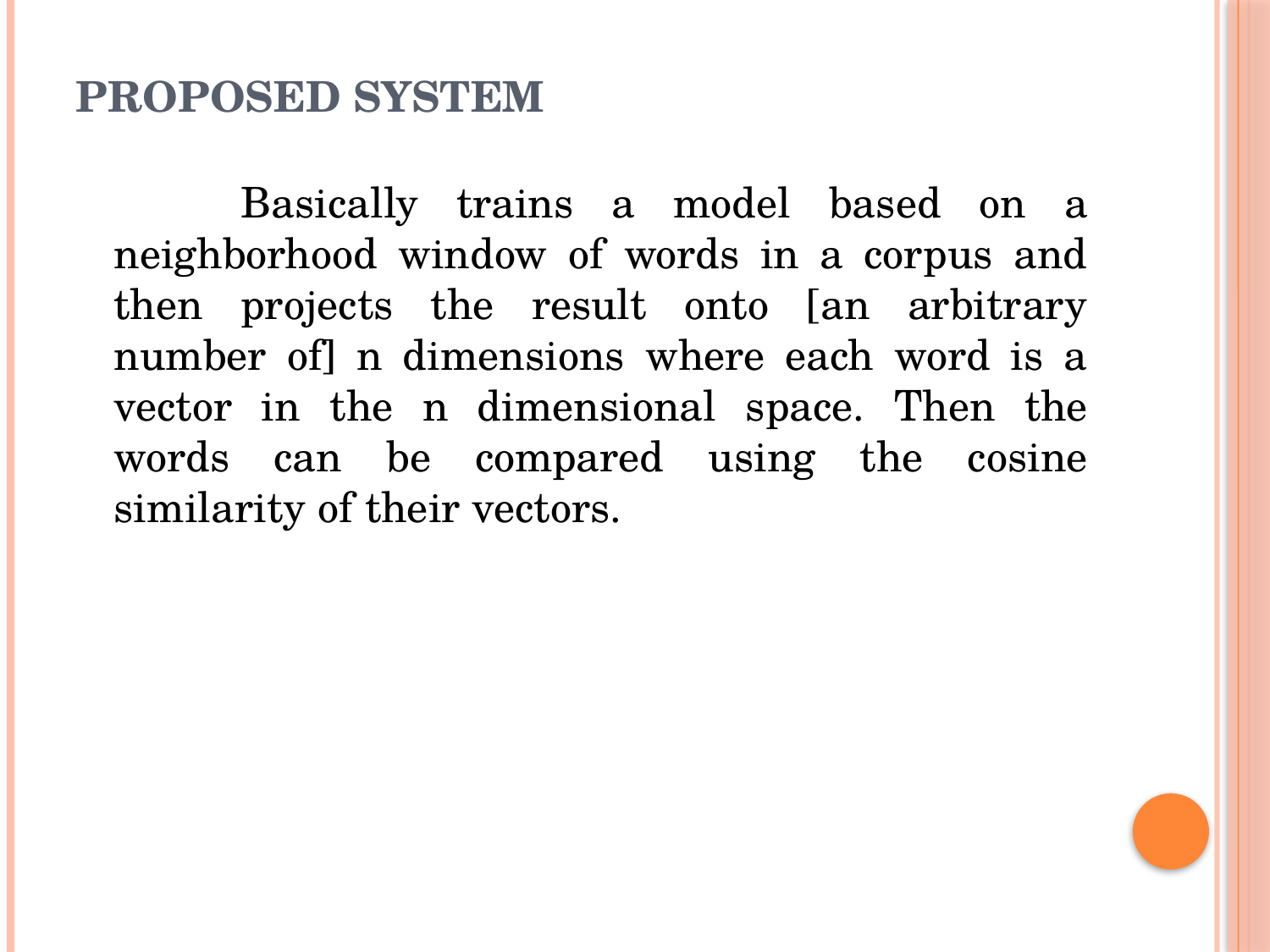

# PROPOSED SYSTEM
		Basically trains a model based on a neighborhood window of words in a corpus and then projects the result onto [an arbitrary number of] n dimensions where each word is a vector in the n dimensional space. Then the words can be compared using the cosine similarity of their vectors.